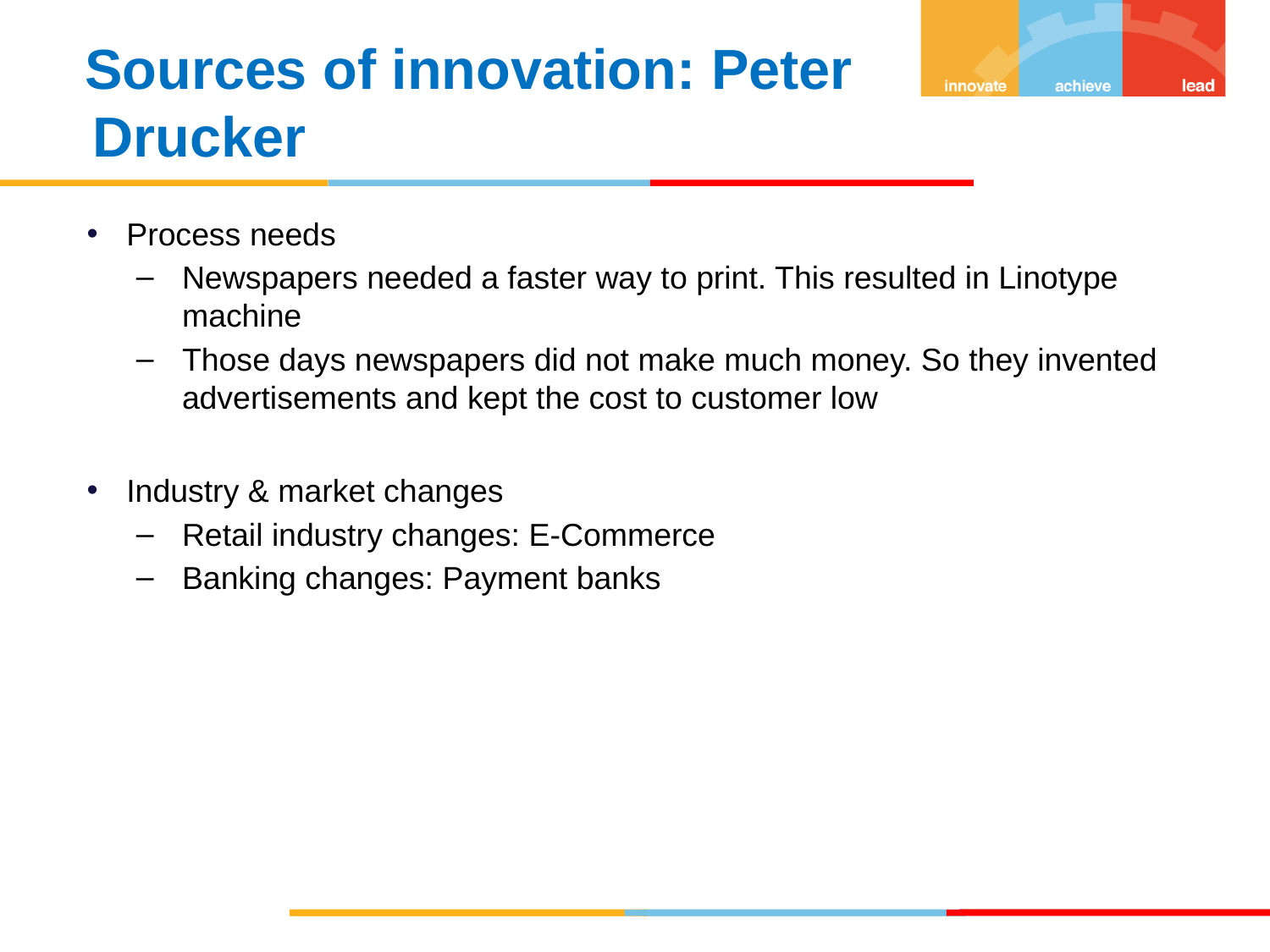

Sources of innovation: Peter Drucker
Process needs
Newspapers needed a faster way to print. This resulted in Linotype machine
Those days newspapers did not make much money. So they invented advertisements and kept the cost to customer low

Industry & market changes
Retail industry changes: E-Commerce
Banking changes: Payment banks